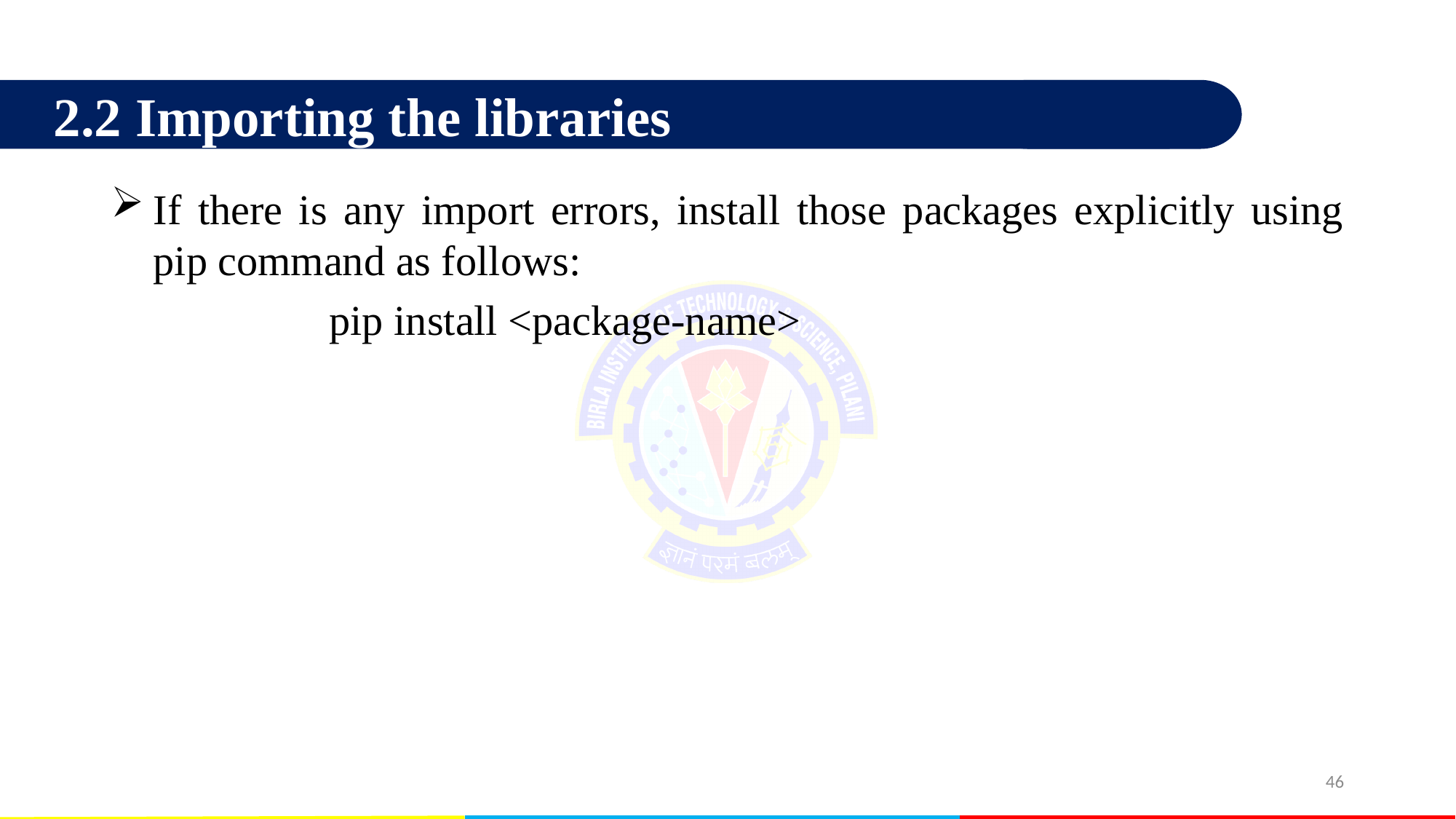

2.2 Importing the libraries

If there is any import errors, install those packages explicitly using pip command as follows:
		pip install <package-name>

46